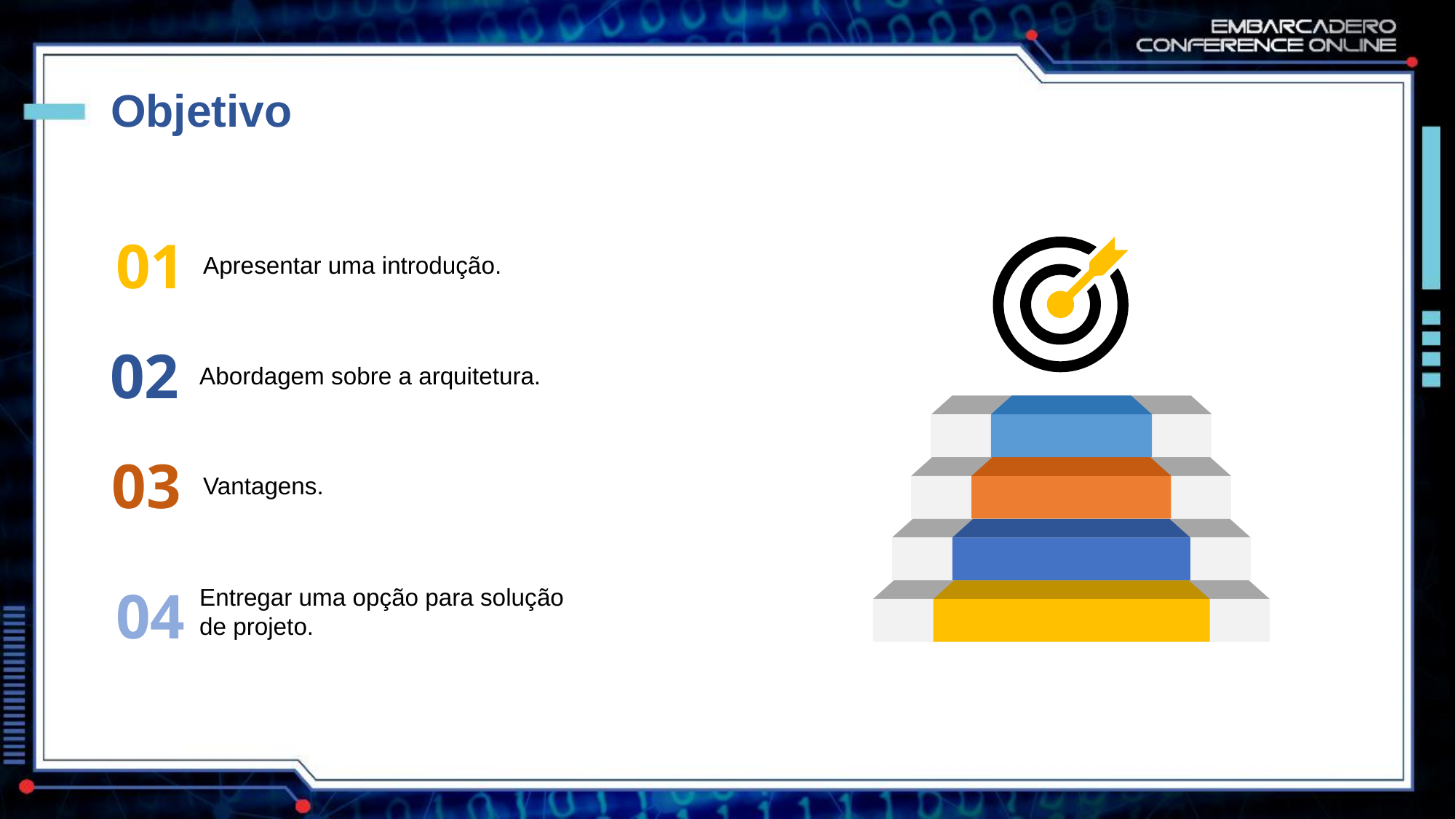

# Objetivo
01

Apresentar uma introdução.
02
Abordagem sobre a arquitetura.

03
Vantagens.
04
Entregar uma opção para solução de projeto.